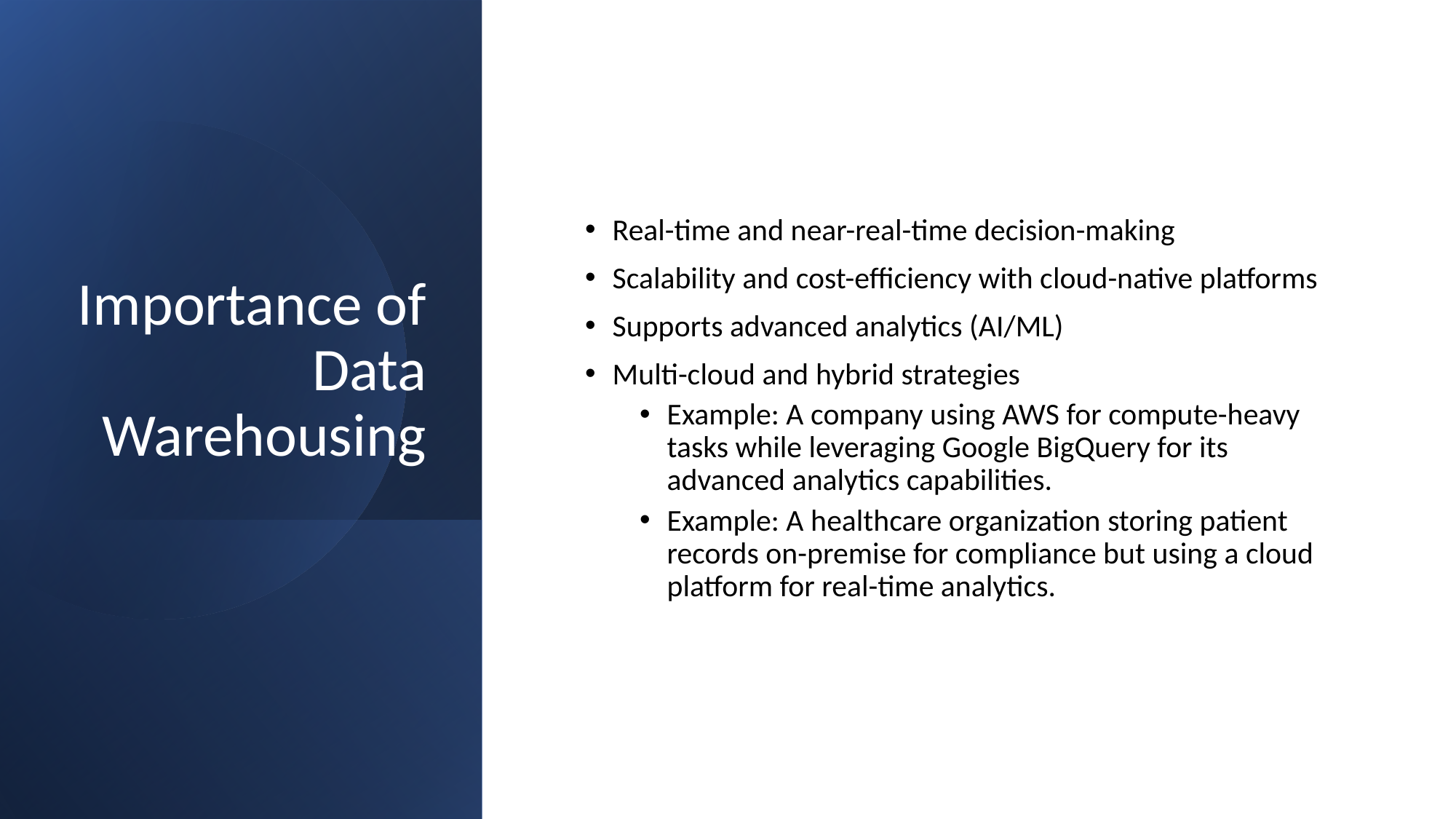

# Importance of Data Warehousing
Real-time and near-real-time decision-making
Scalability and cost-efficiency with cloud-native platforms
Supports advanced analytics (AI/ML)
Multi-cloud and hybrid strategies
Example: A company using AWS for compute-heavy tasks while leveraging Google BigQuery for its advanced analytics capabilities.
Example: A healthcare organization storing patient records on-premise for compliance but using a cloud platform for real-time analytics.